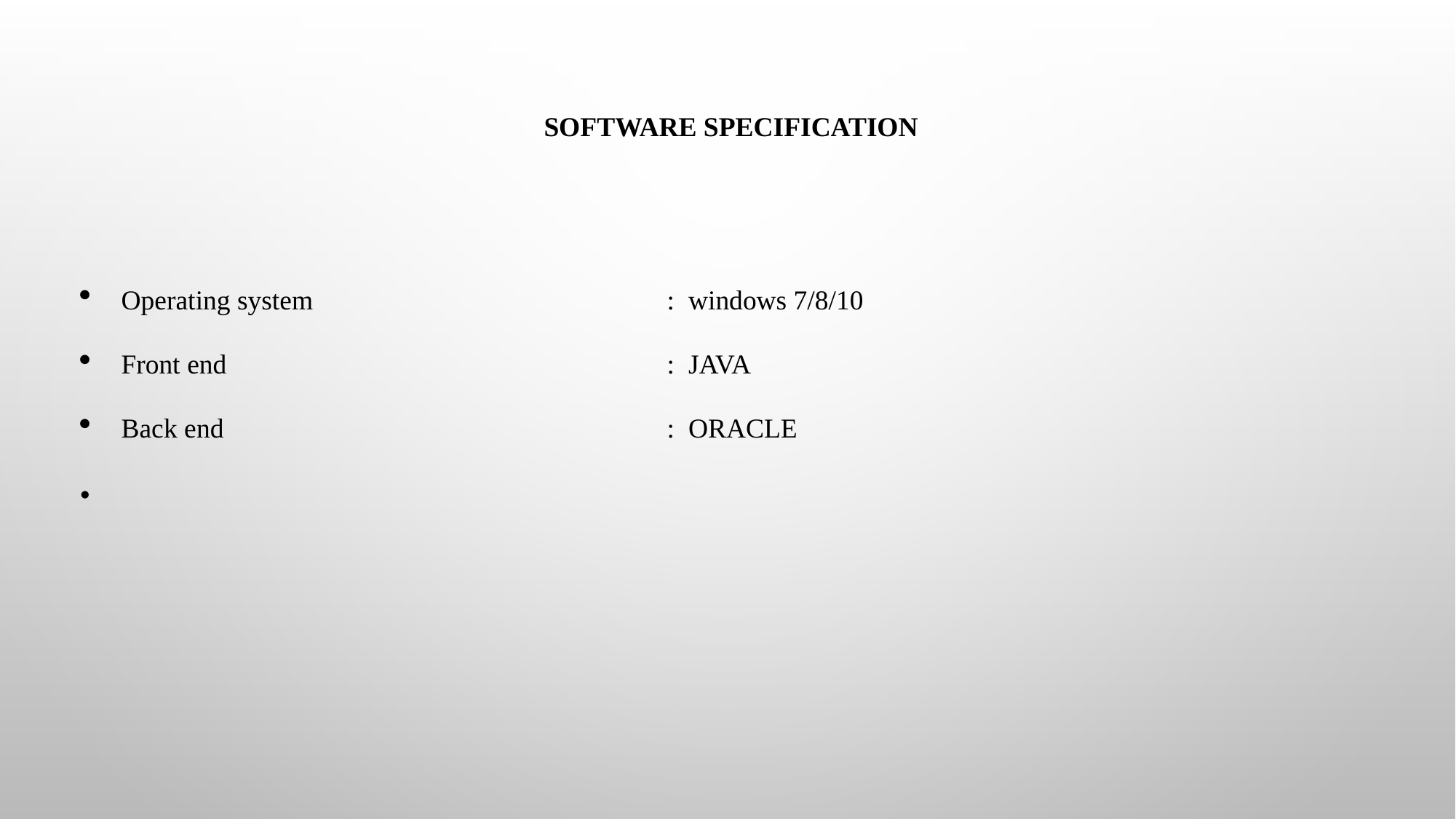

# SOFTWARE SPECIFICATION
Operating system 				:  windows 7/8/10
Front end					:  JAVA
Back end					:  ORACLE